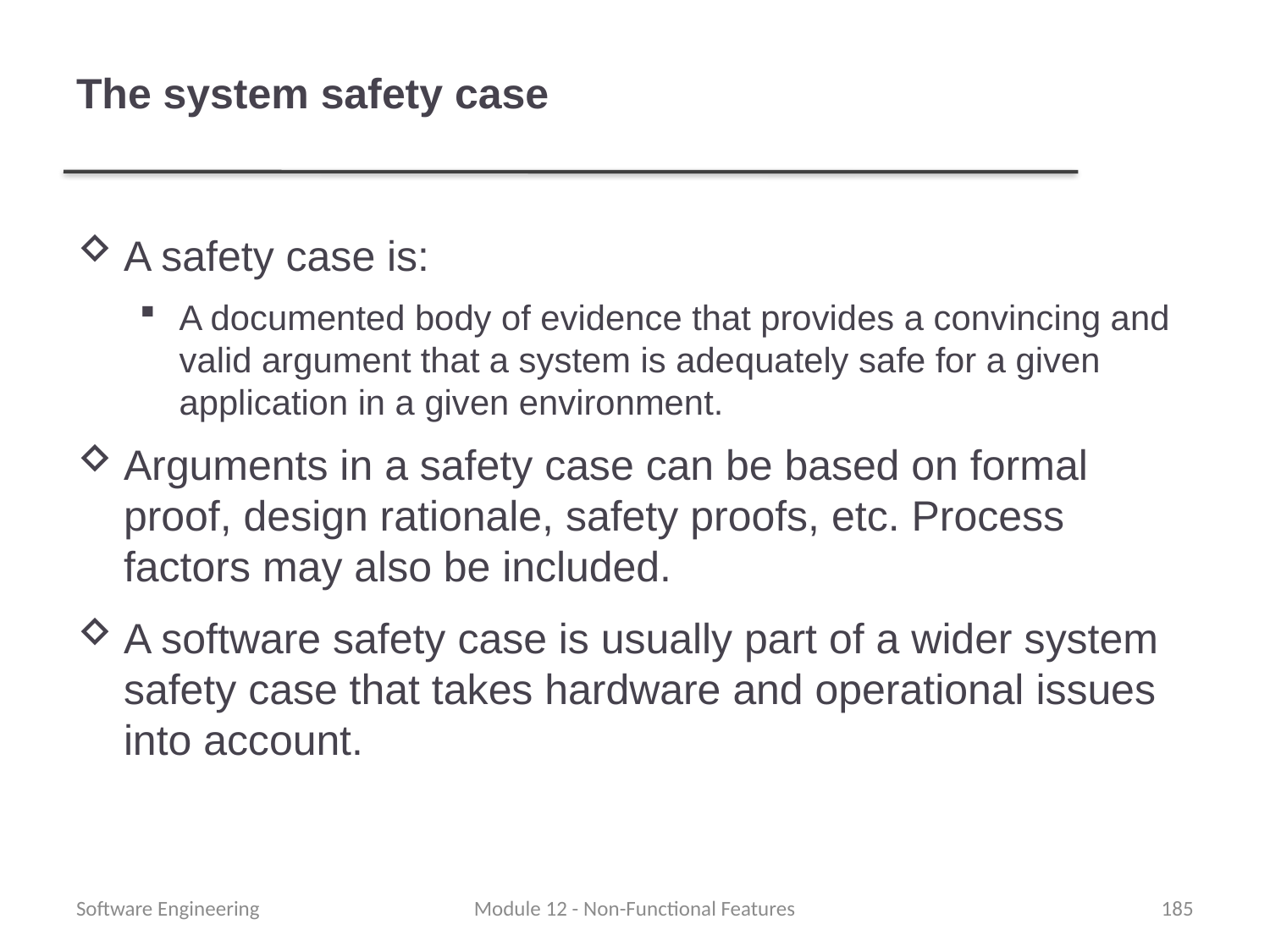

# The system safety case
A safety case is:
A documented body of evidence that provides a convincing and valid argument that a system is adequately safe for a given application in a given environment.
Arguments in a safety case can be based on formal proof, design rationale, safety proofs, etc. Process factors may also be included.
A software safety case is usually part of a wider system safety case that takes hardware and operational issues into account.
Software Engineering
Module 12 - Non-Functional Features
185